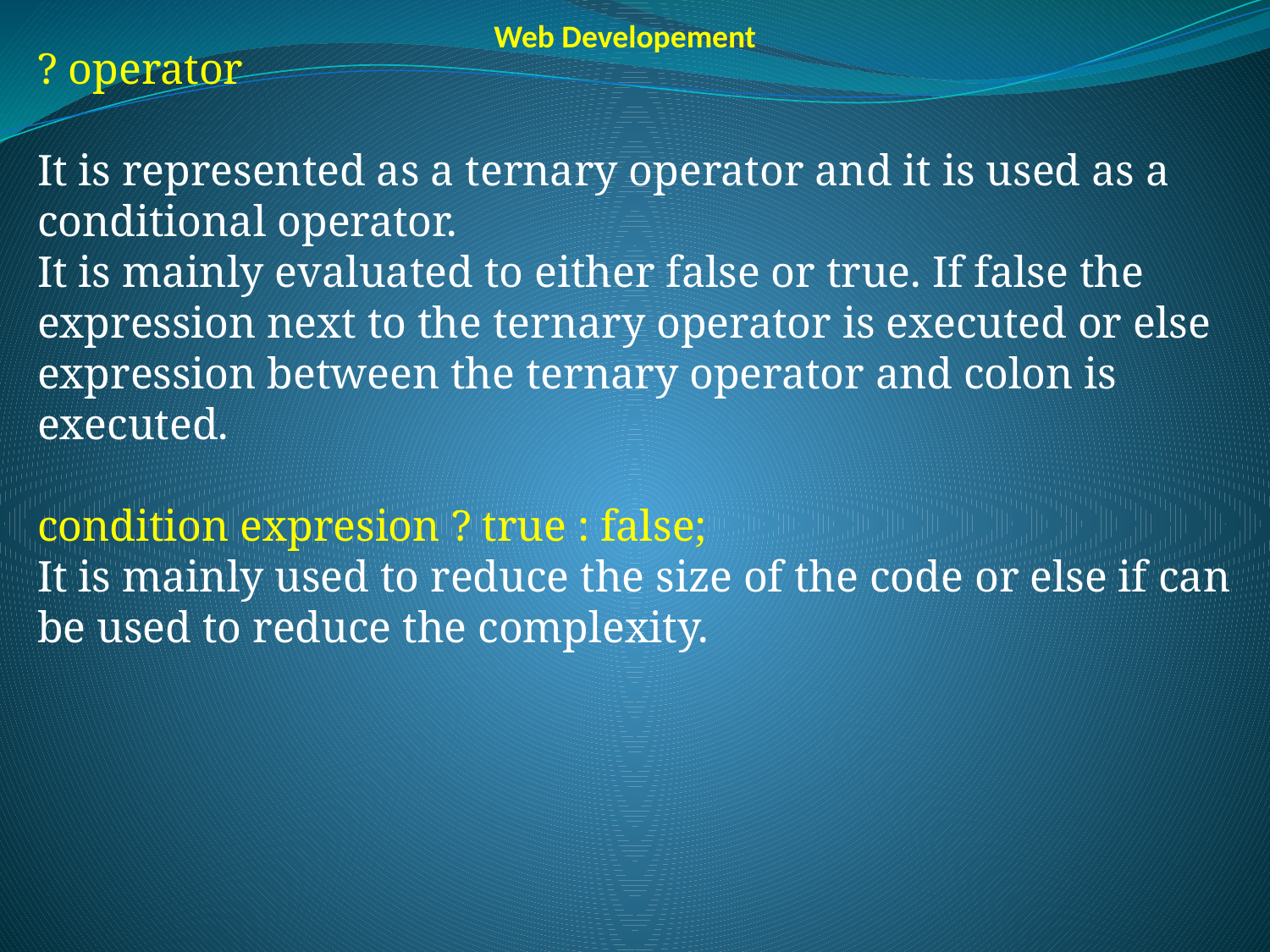

Web Developement
? operator

It is represented as a ternary operator and it is used as a conditional operator.
It is mainly evaluated to either false or true. If false the expression next to the ternary operator is executed or else expression between the ternary operator and colon is executed.

condition expresion ? true : false;
It is mainly used to reduce the size of the code or else if can be used to reduce the complexity.